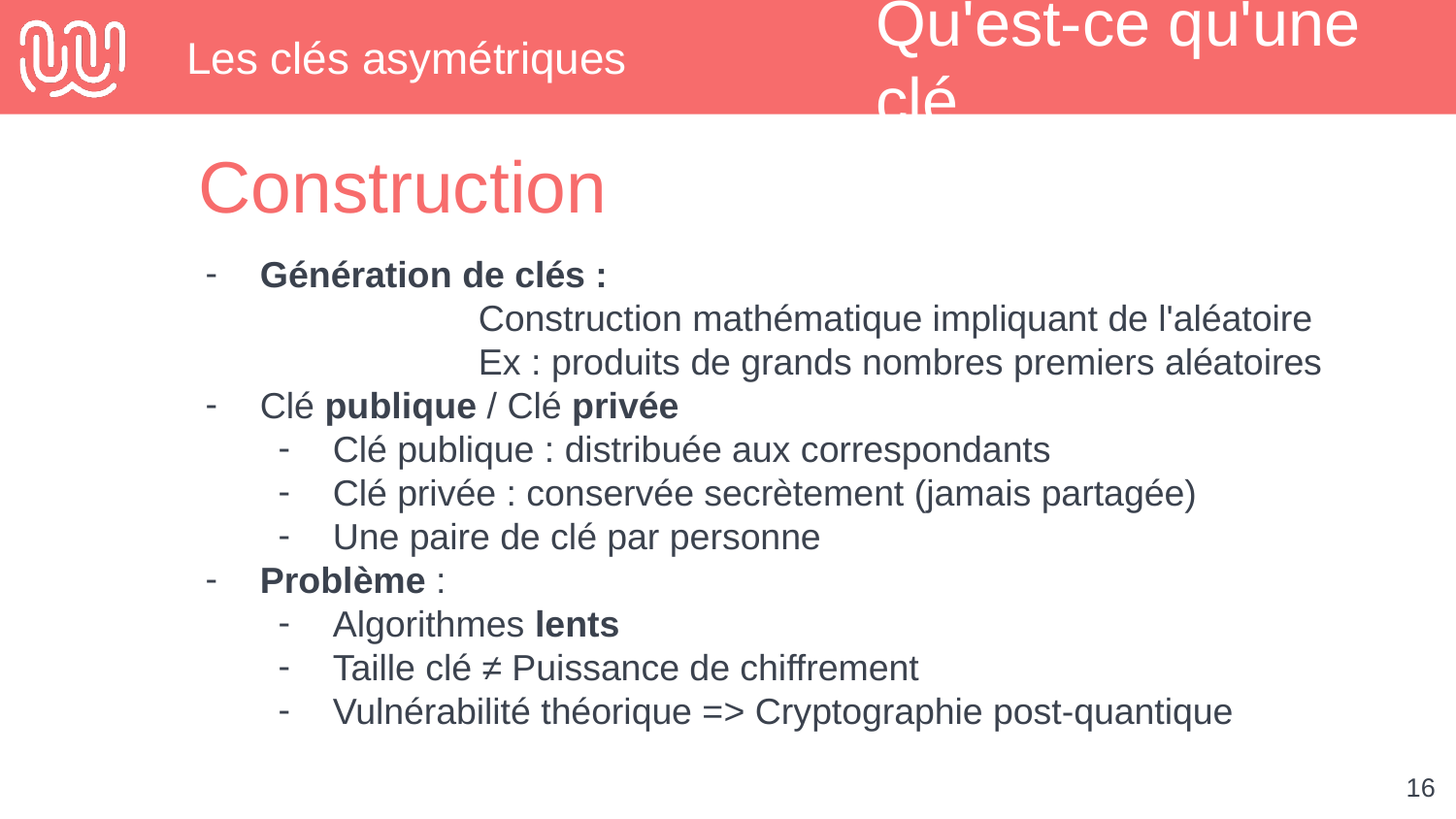

# Les clés asymétriques
Qu'est-ce qu'une clé
Construction
Génération de clés :
		Construction mathématique impliquant de l'aléatoire
		Ex : produits de grands nombres premiers aléatoires
Clé publique / Clé privée
Clé publique : distribuée aux correspondants
Clé privée : conservée secrètement (jamais partagée)
Une paire de clé par personne
Problème :
Algorithmes lents
Taille clé ≠ Puissance de chiffrement
Vulnérabilité théorique => Cryptographie post-quantique
16